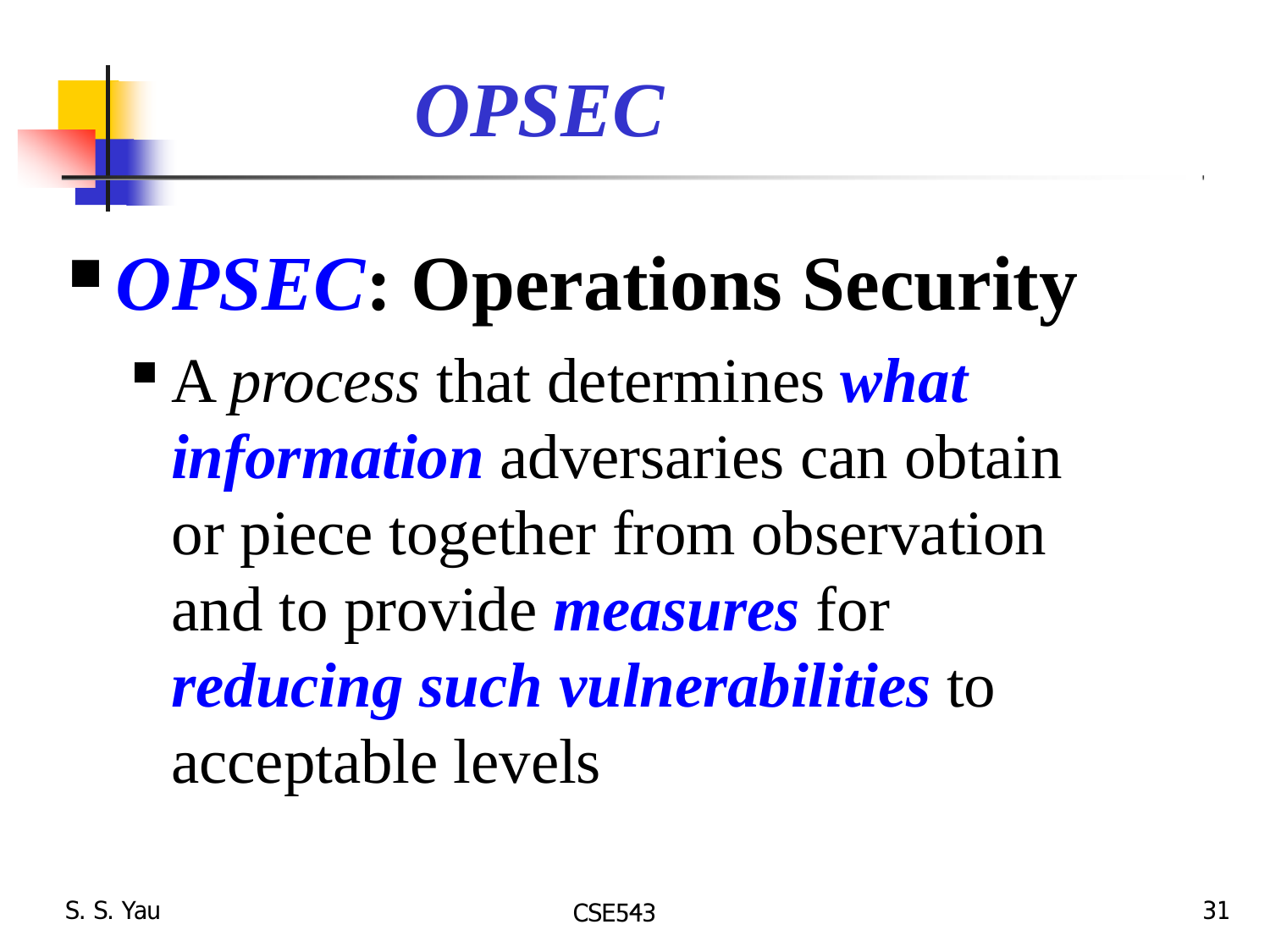

# OPSEC
OPSEC: Operations Security
A process that determines what information adversaries can obtain or piece together from observation and to provide measures for  reducing such vulnerabilities to acceptable levels
S. S. Yau
31
CSE543